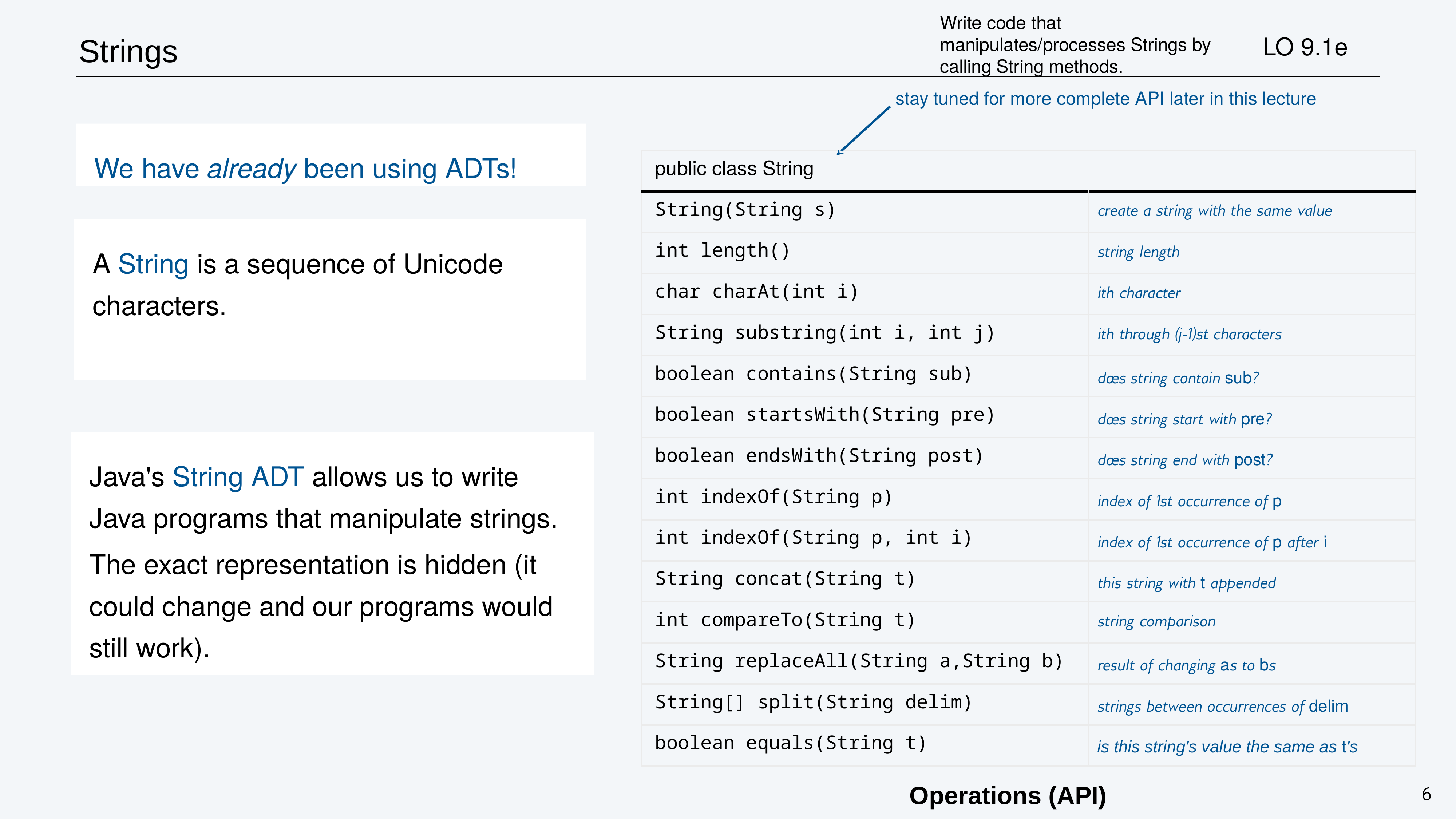

Write code that manipulates/processes Strings by calling String methods.
# Strings
LO 9.1e
stay tuned for more complete API later in this lecture

We have already been using ADTs!
| public class String |  |
| --- | --- |
| String(String s) | create a string with the same value |
| int length() | string length |
| char charAt(int i) | ith character |
| String substring(int i, int j) | ith through (j-1)st characters |
| boolean contains(String sub) | does string contain sub? |
| boolean startsWith(String pre) | does string start with pre? |
| boolean endsWith(String post) | does string end with post? |
| int indexOf(String p) | index of 1st occurrence of p |
| int indexOf(String p, int i) | index of 1st occurrence of p after i |
| String concat(String t) | this string with t appended |
| int compareTo(String t) | string comparison |
| String replaceAll(String a,String b) | result of changing as to bs |
| String[] split(String delim) | strings between occurrences of delim |
| boolean equals(String t) | is this string's value the same as t's |
A String is a sequence of Unicode characters.
Java's String ADT allows us to write Java programs that manipulate strings.
The exact representation is hidden (it could change and our programs would still work).
6
Operations (API)